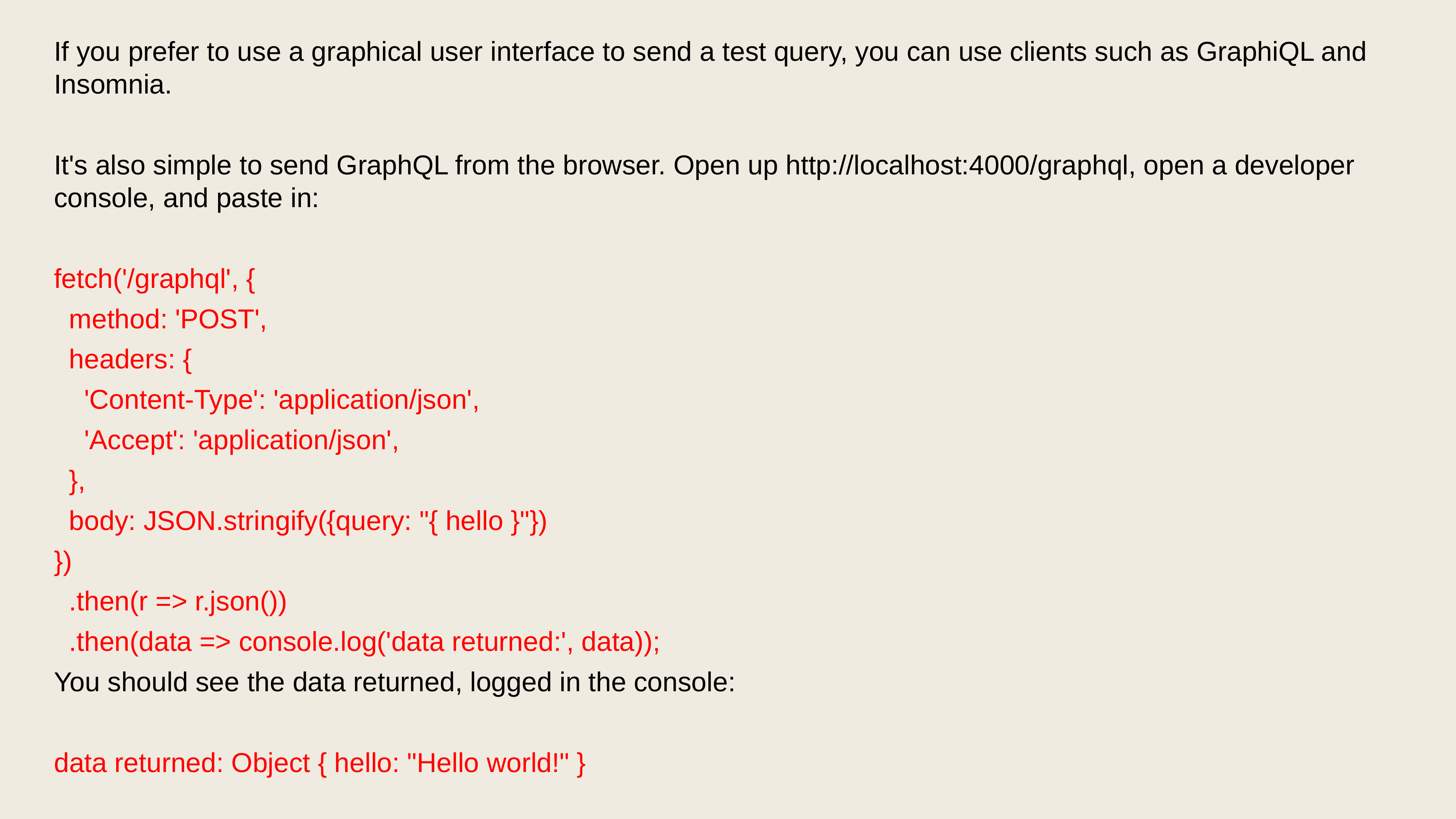

If you prefer to use a graphical user interface to send a test query, you can use clients such as GraphiQL and Insomnia.

It's also simple to send GraphQL from the browser. Open up http://localhost:4000/graphql, open a developer console, and paste in:

fetch('/graphql', {
  method: 'POST',
  headers: {
    'Content-Type': 'application/json',
    'Accept': 'application/json',
  },
  body: JSON.stringify({query: "{ hello }"})
})
  .then(r => r.json())
  .then(data => console.log('data returned:', data));
You should see the data returned, logged in the console:

data returned: Object { hello: "Hello world!" }